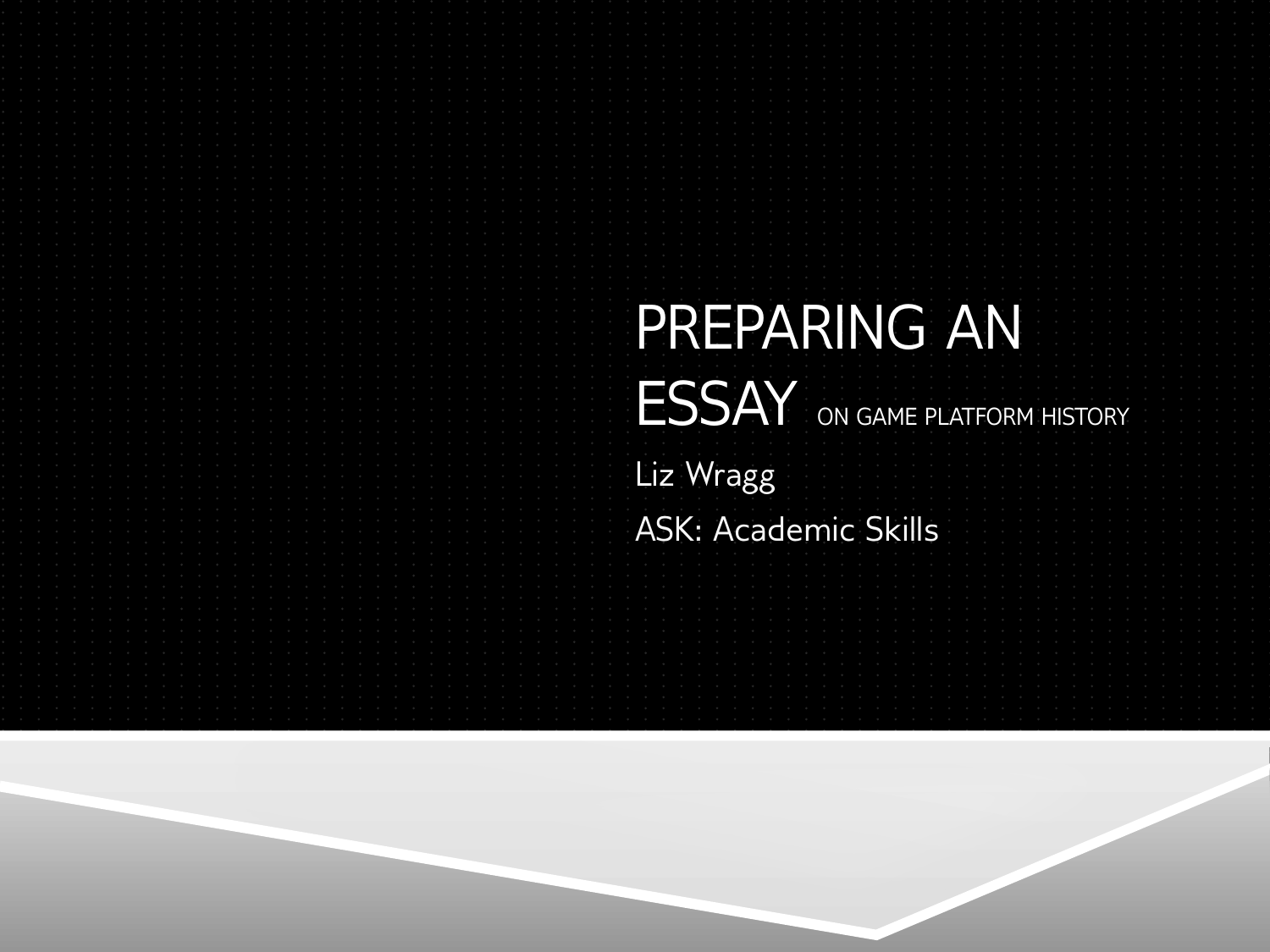

# PREPARING AN ESSAY on GAME PLATFORM HISTORY
Liz Wragg
ASK: Academic Skills